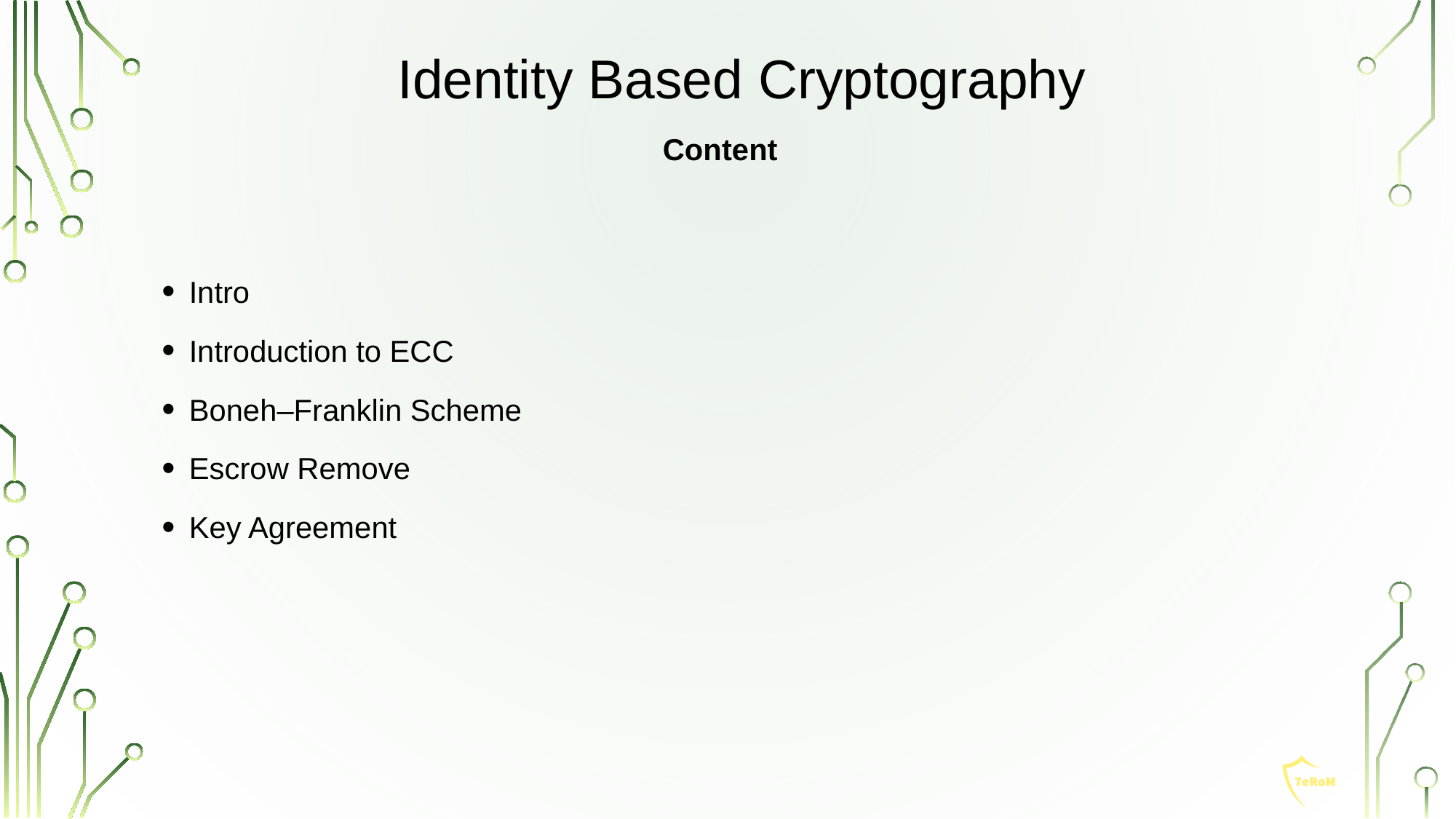

# Identity Based Cryptography
Content
Intro
Introduction to ECC
Boneh–Franklin Scheme
Escrow Remove
Key Agreement